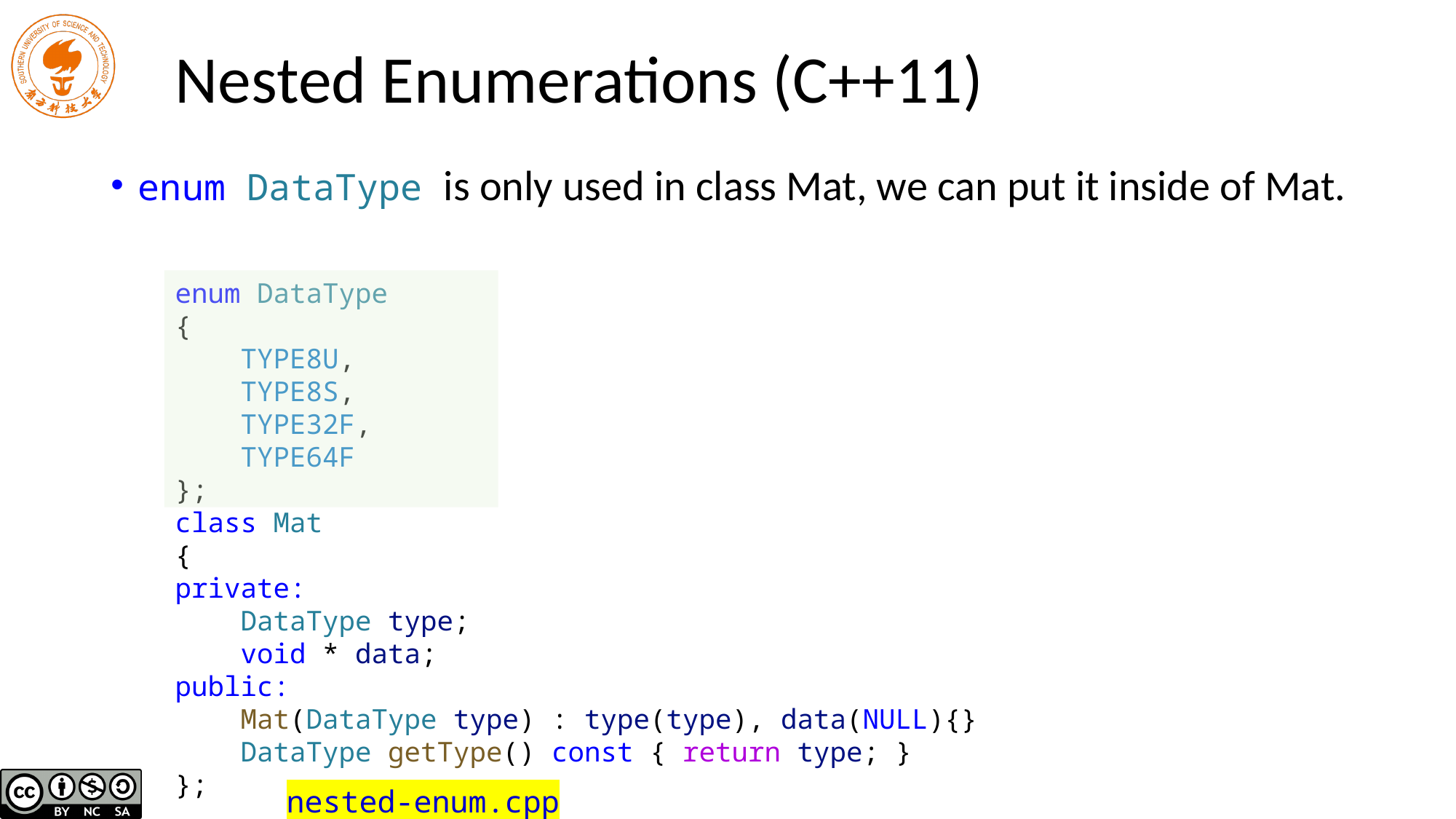

# Nested Enumerations (C++11)
enum DataType is only used in class Mat, we can put it inside of Mat.
enum DataType
{
    TYPE8U,
    TYPE8S,
    TYPE32F,
    TYPE64F
};
class Mat
{
private:
    DataType type;
    void * data;
public:
    Mat(DataType type) : type(type), data(NULL){}
    DataType getType() const { return type; }
};

nested-enum.cpp